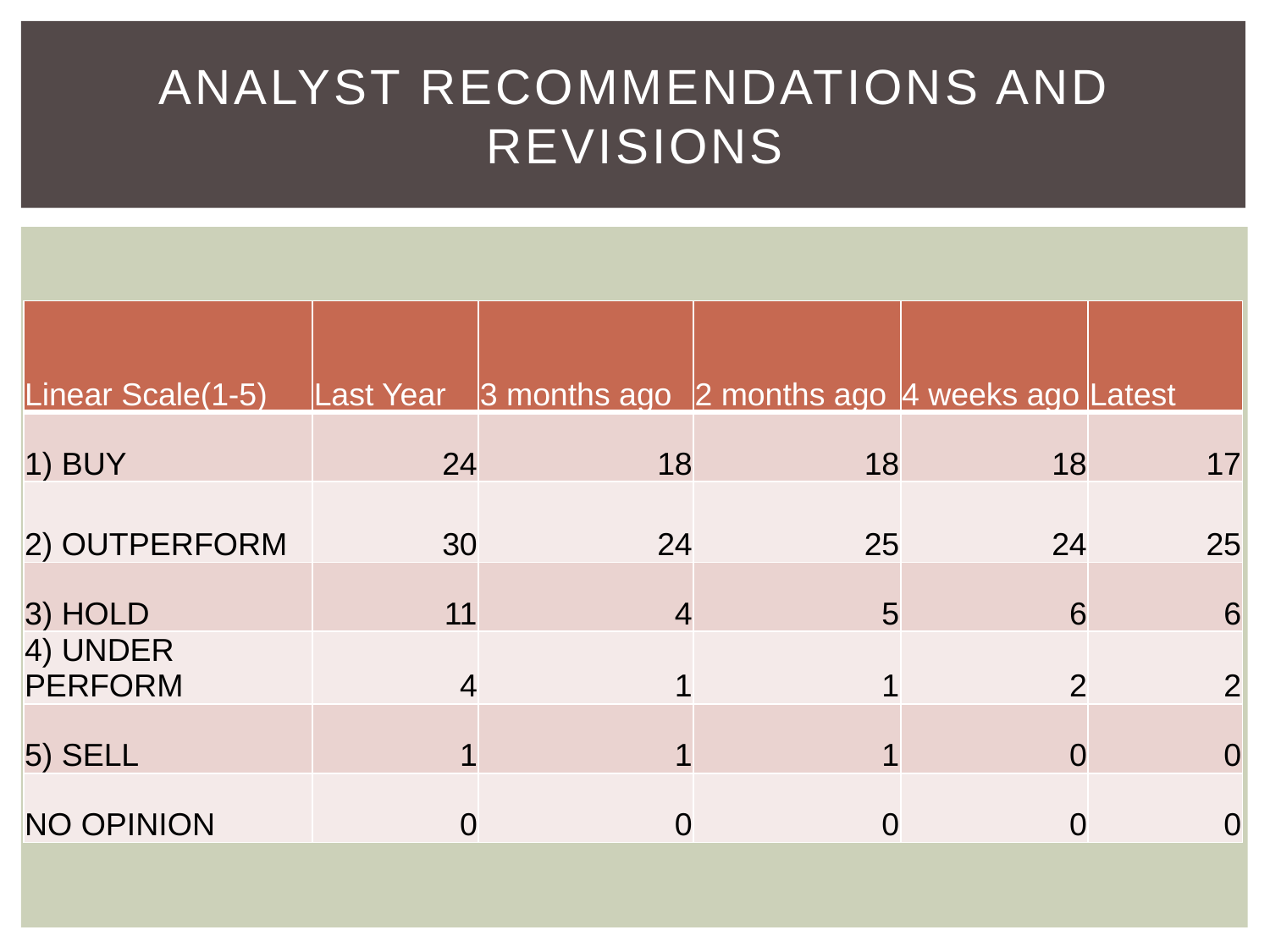

# ANALYST RECOMMENDATIONS AND REVISIONs
| Linear Scale(1-5) | Last Year | 3 months ago | 2 months ago | 4 weeks ago | Latest |
| --- | --- | --- | --- | --- | --- |
| 1) BUY | 24 | 18 | 18 | 18 | 17 |
| 2) OUTPERFORM | 30 | 24 | 25 | 24 | 25 |
| 3) HOLD | 11 | 4 | 5 | 6 | 6 |
| 4) UNDER PERFORM | 4 | 1 | 1 | 2 | 2 |
| 5) SELL | 1 | 1 | 1 | 0 | 0 |
| NO OPINION | 0 | 0 | 0 | 0 | 0 |